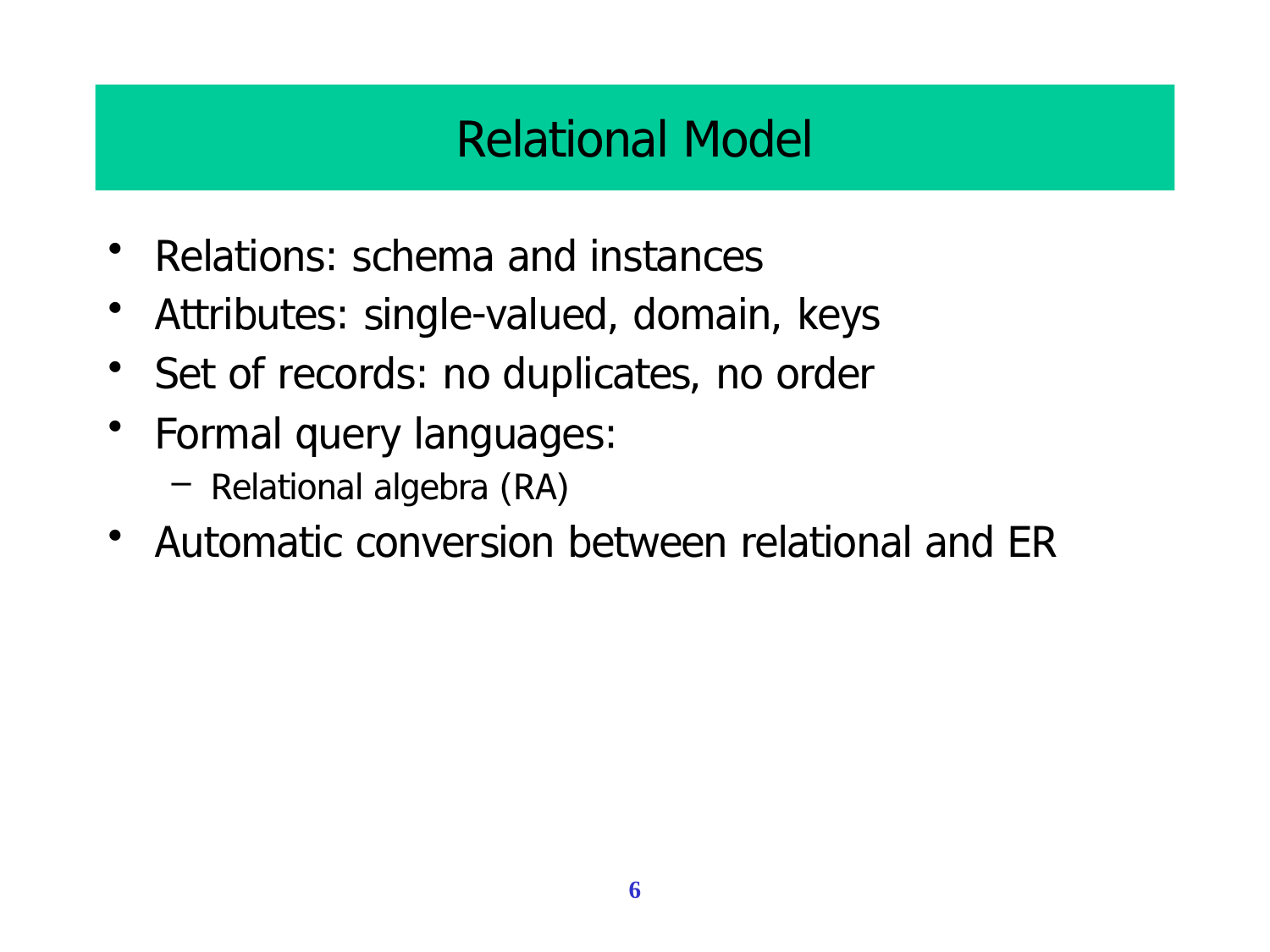

# Relational Model
Relations: schema and instances
Attributes: single-valued, domain, keys
Set of records: no duplicates, no order
Formal query languages:
Relational algebra (RA)
Automatic conversion between relational and ER
6